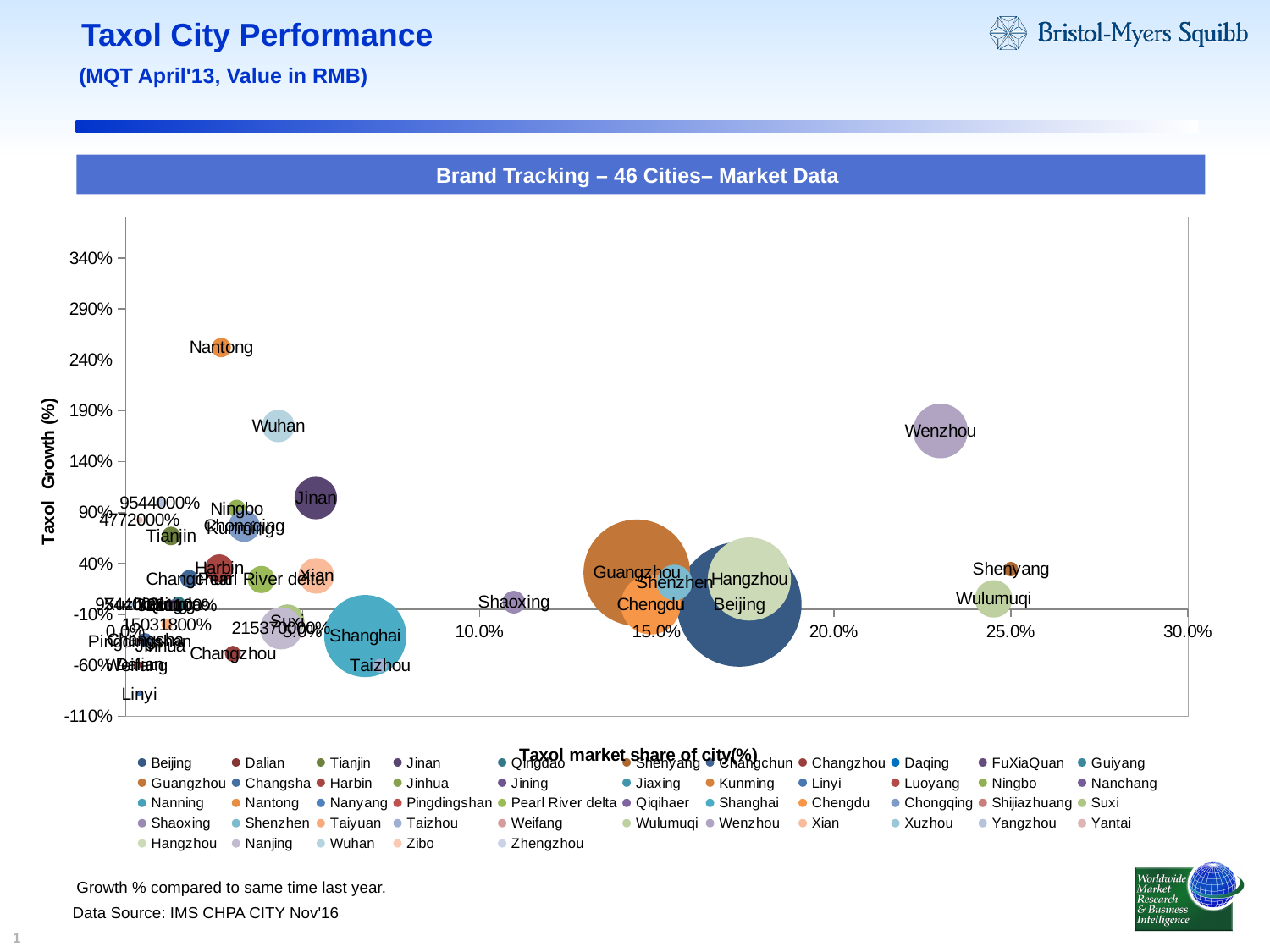

# Taxol City Performance
(MQT April'13, Value in RMB)
Brand Tracking – 46 Cities– Market Data

### Chart

| Category | Beijing | Dalian | Tianjin | Jinan | Qingdao | Shenyang | Changchun | Changzhou | Daqing | FuXiaQuan | Guiyang | Guangzhou | Changsha | Harbin | Jinhua | Jining | Jiaxing | Kunming | Linyi | Luoyang | Ningbo | Nanchang | Nanning | Nantong | Nanyang | Pingdingshan | Pearl River delta | Qiqihaer | Shanghai | Chengdu | Chongqing | Shijiazhuang | Suxi | Shaoxing | Shenzhen | Taiyuan | Taizhou | Weifang | Wulumuqi | Wenzhou | Xian | Xuzhou | Yangzhou | Yantai | Hangzhou | Nanjing | Wuhan | Zibo | Zhengzhou |
|---|---|---|---|---|---|---|---|---|---|---|---|---|---|---|---|---|---|---|---|---|---|---|---|---|---|---|---|---|---|---|---|---|---|---|---|---|---|---|---|---|---|---|---|---|---|---|---|---|---|
Growth % compared to same time last year.
Data Source: IMS CHPA CITY Nov'16